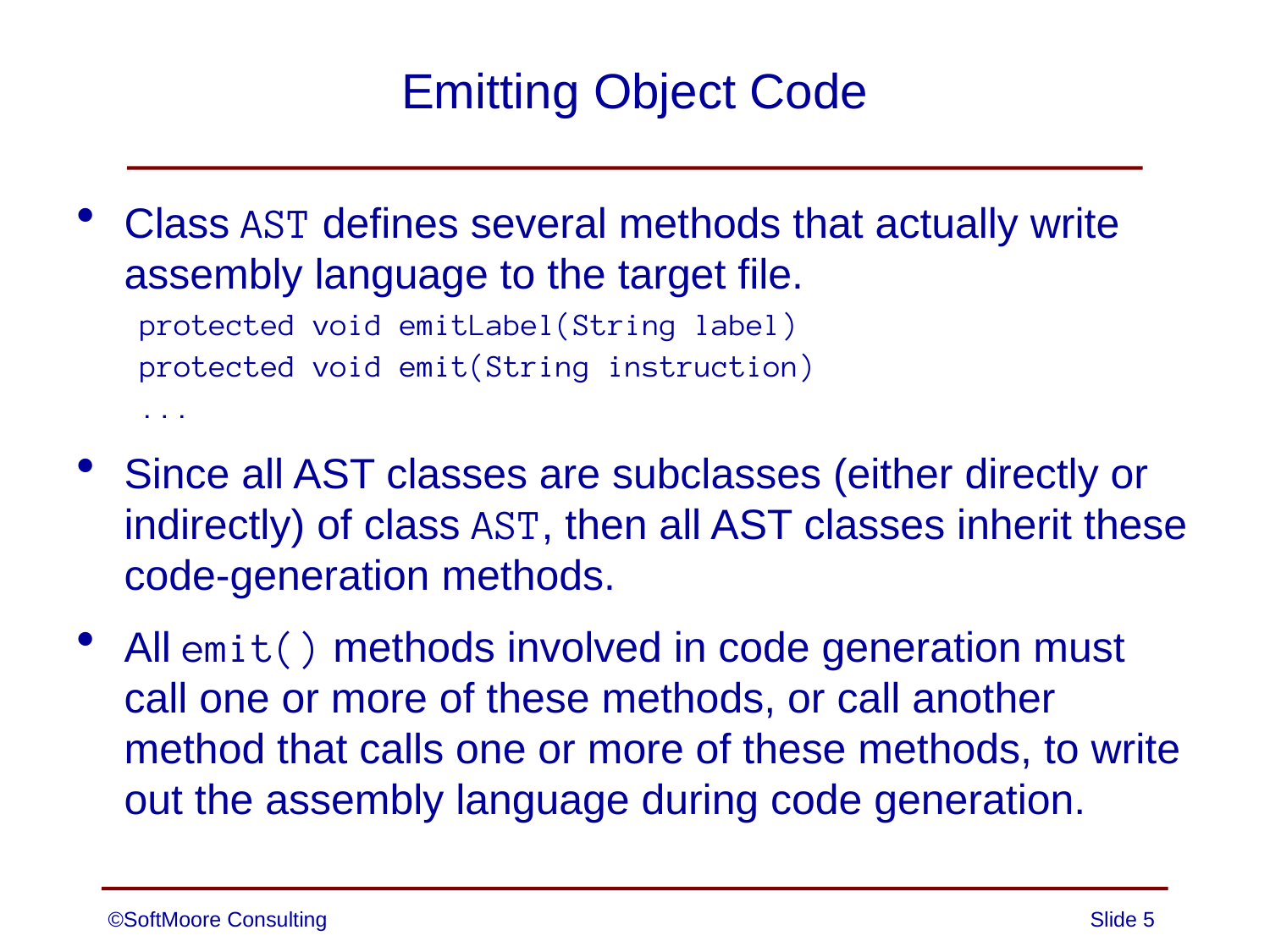

# Emitting Object Code
Class AST defines several methods that actually write assembly language to the target file.
protected void emitLabel(String label)
protected void emit(String instruction)
...
Since all AST classes are subclasses (either directly or indirectly) of class AST, then all AST classes inherit these code-generation methods.
All emit() methods involved in code generation must call one or more of these methods, or call another method that calls one or more of these methods, to write out the assembly language during code generation.
©SoftMoore Consulting
Slide 5